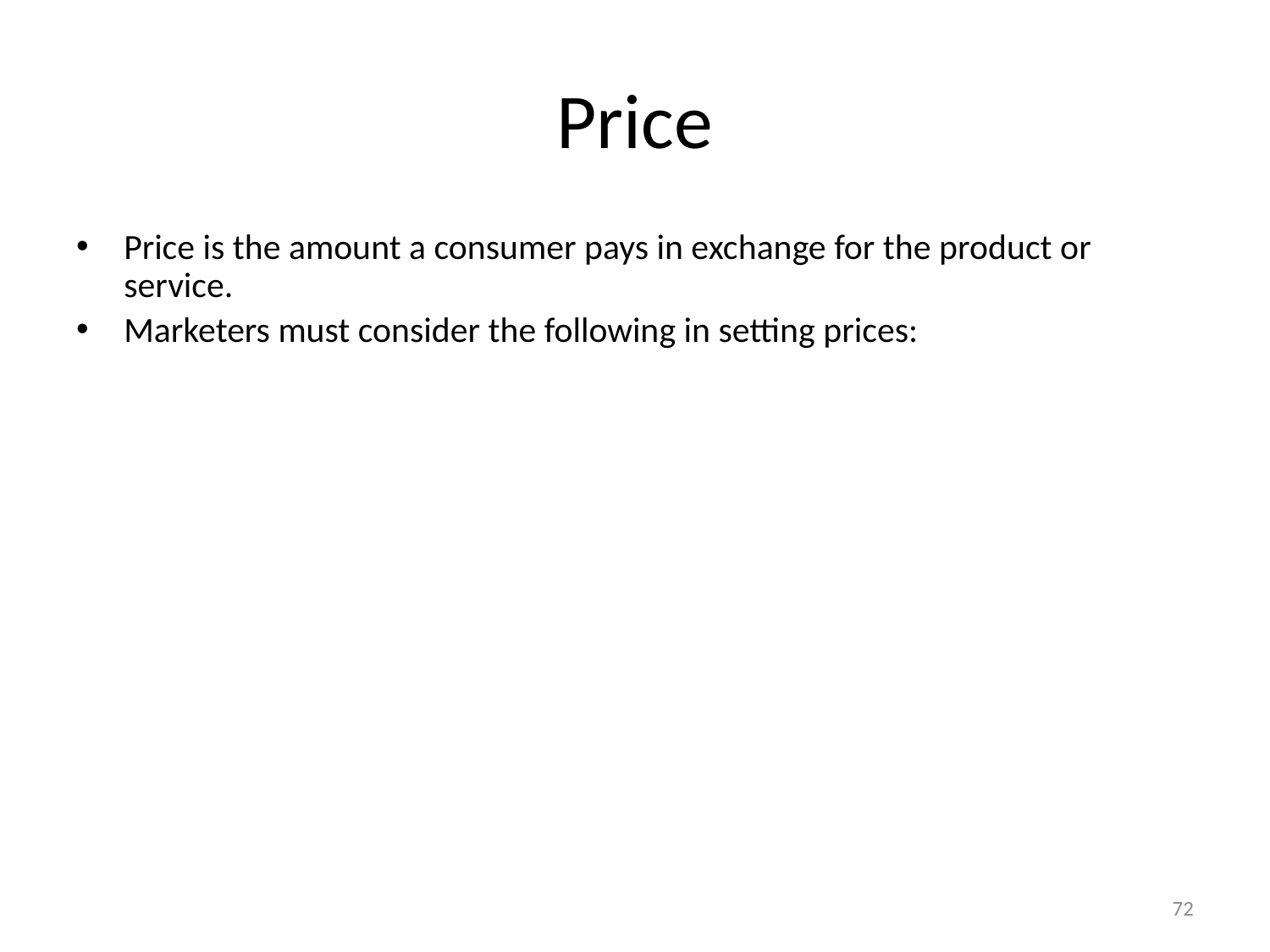

# Price
Price is the amount a consumer pays in exchange for the product or service.
Marketers must consider the following in setting prices:
72